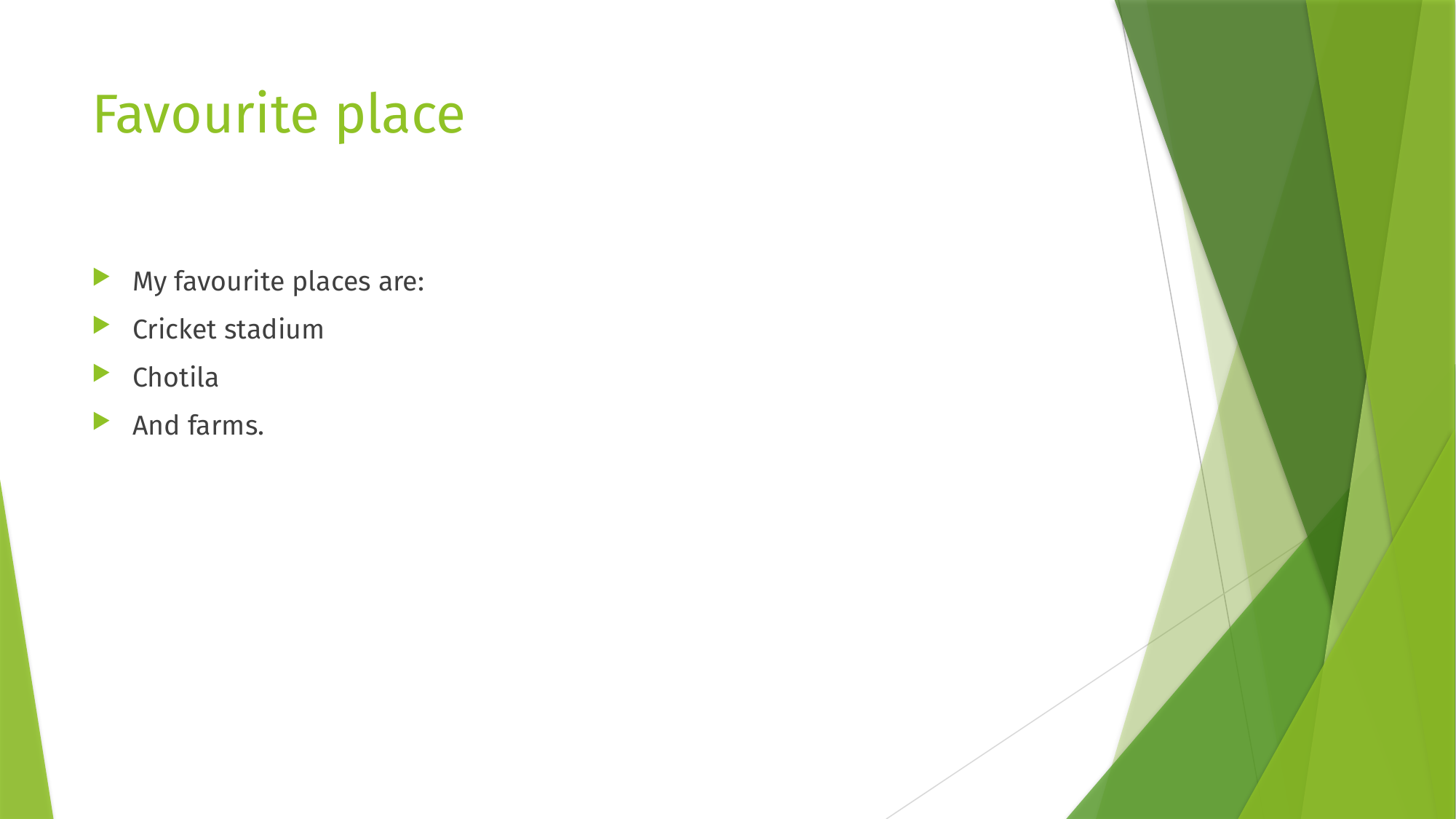

# Favourite place
My favourite places are:
Cricket stadium
Chotila
And farms.